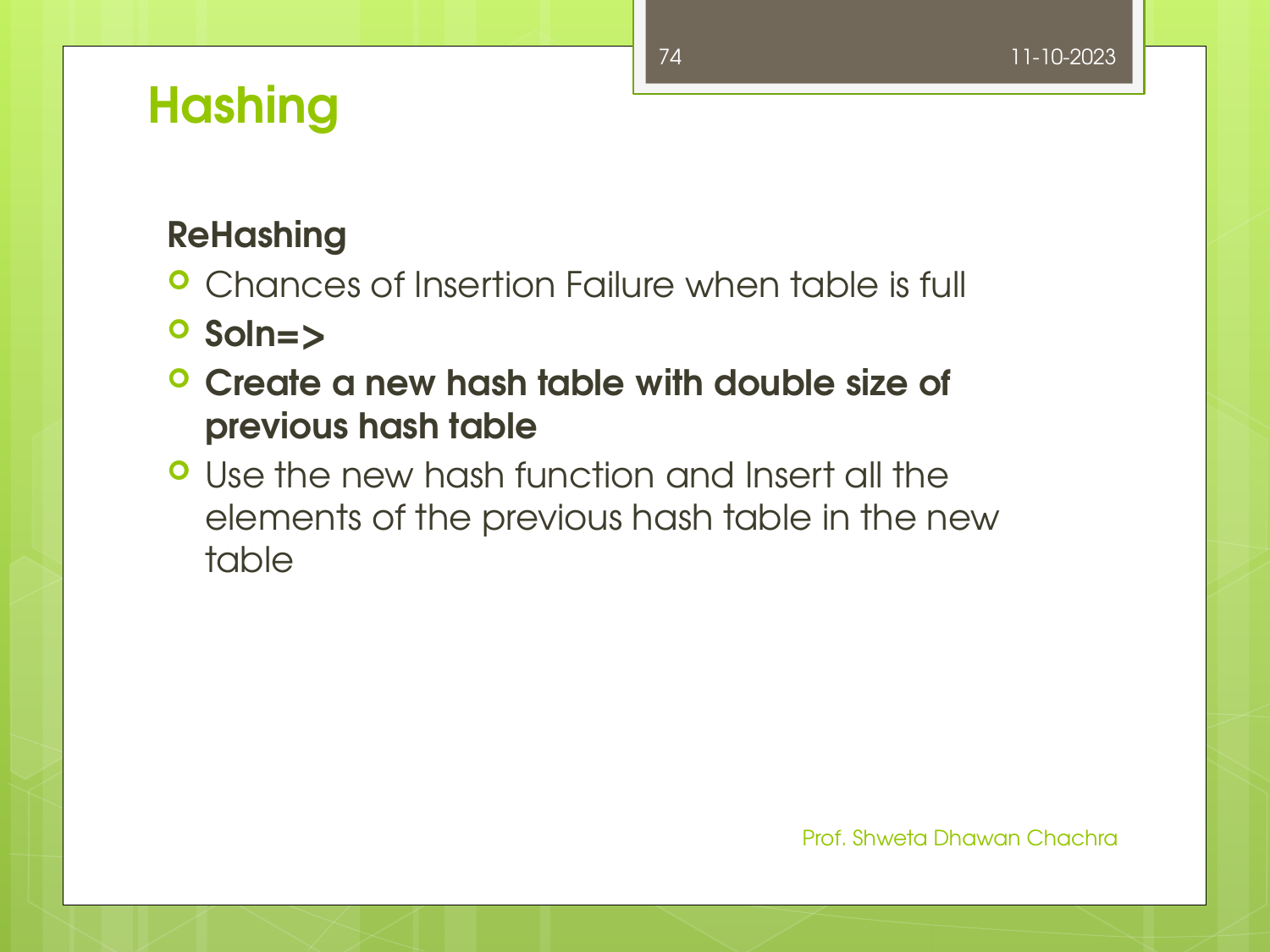

74
11-10-2023
# Hashing
ReHashing
Chances of Insertion Failure when table is full
Soln=>
Create a new hash table with double size of previous hash table
Use the new hash function and Insert all the elements of the previous hash table in the new table
Prof. Shweta Dhawan Chachra